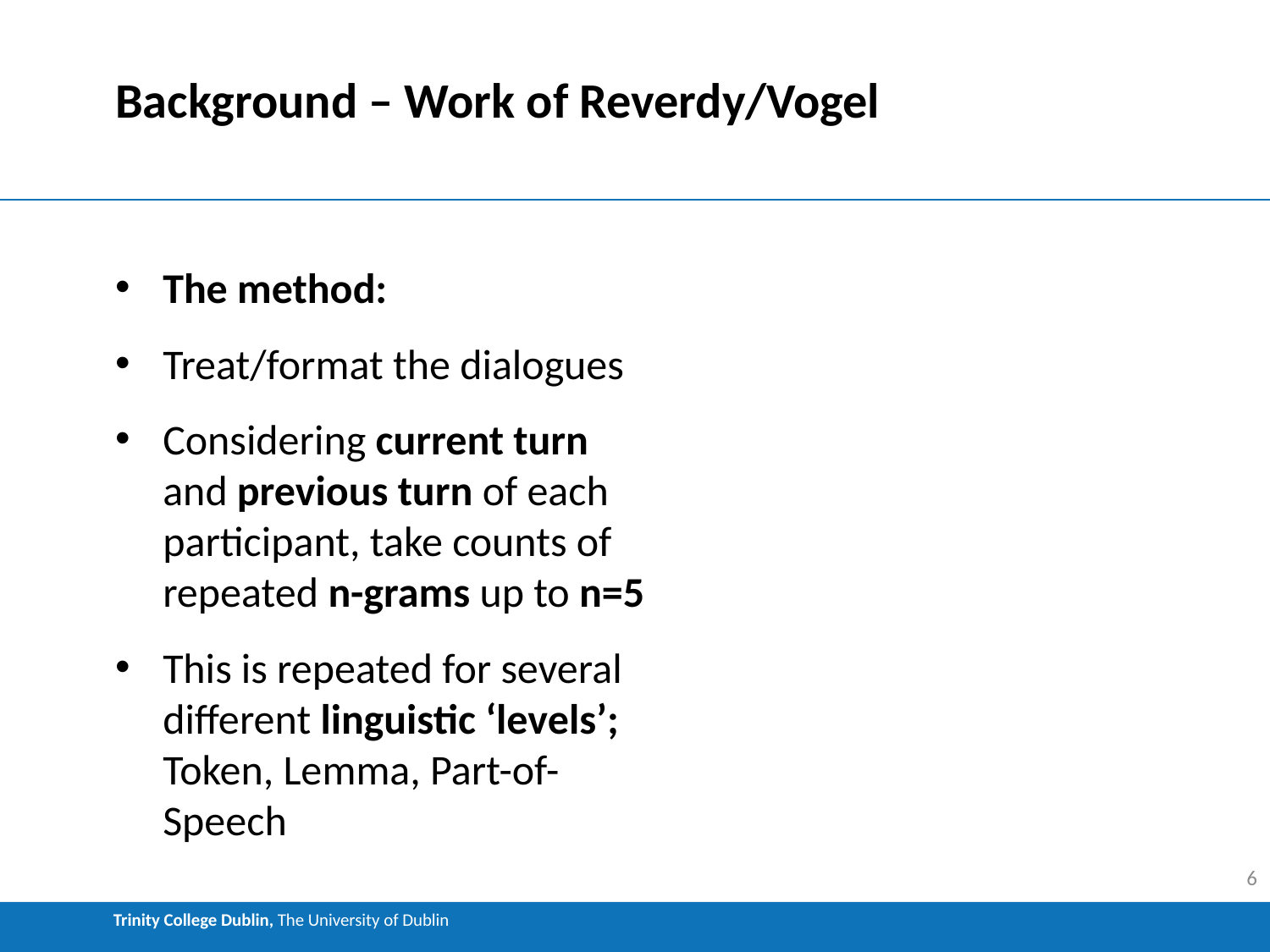

# Background – Work of Reverdy/Vogel
The method:
Treat/format the dialogues
Considering current turn and previous turn of each participant, take counts of repeated n-grams up to n=5
This is repeated for several different linguistic ‘levels’; Token, Lemma, Part-of-Speech

6